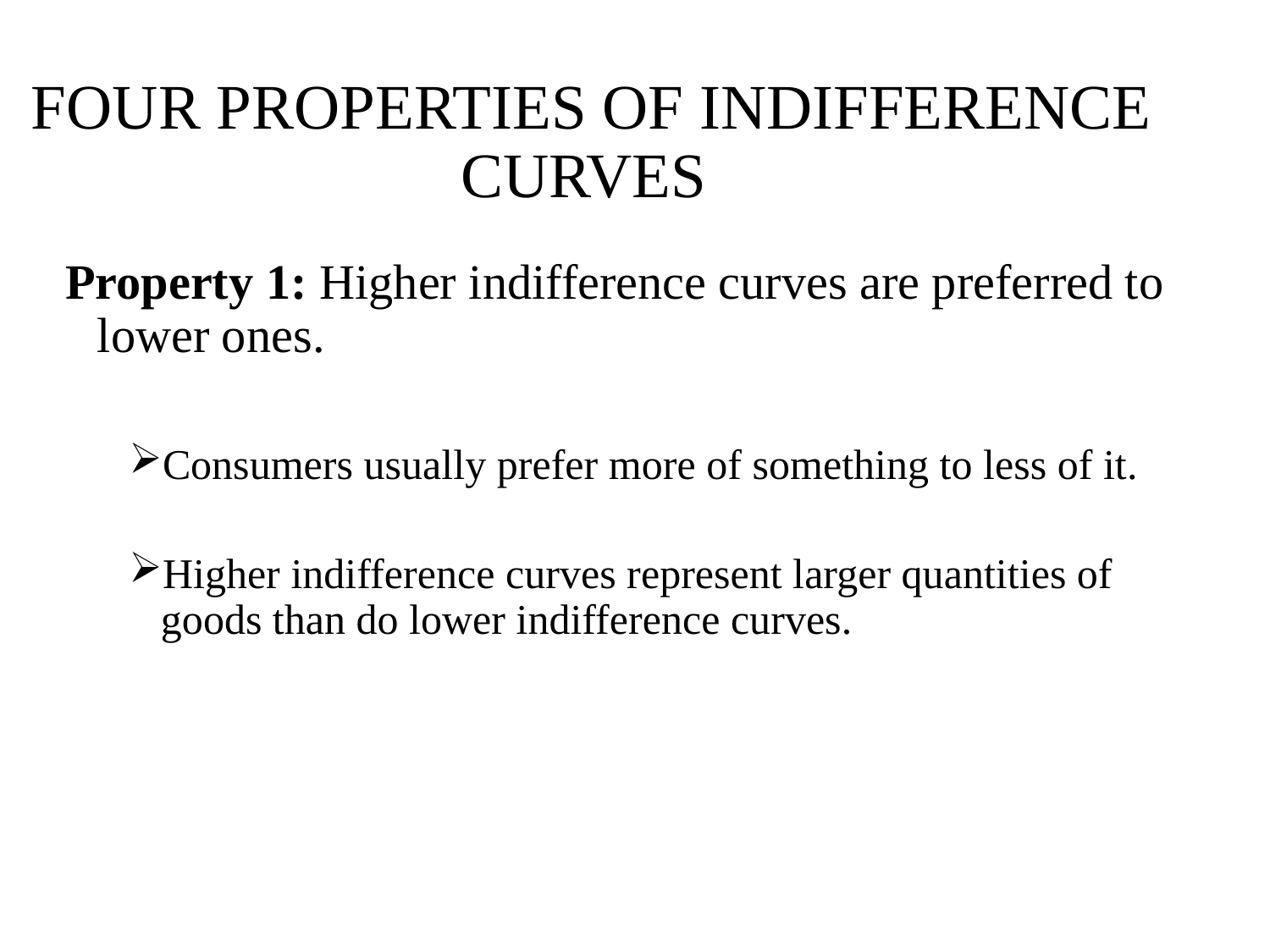

# FOUR PROPERTIES OF INDIFFERENCE CURVES
Property 1: Higher indifference curves are preferred to lower ones.

Consumers usually prefer more of something to less of it.

Higher indifference curves represent larger quantities of goods than do lower indifference curves.